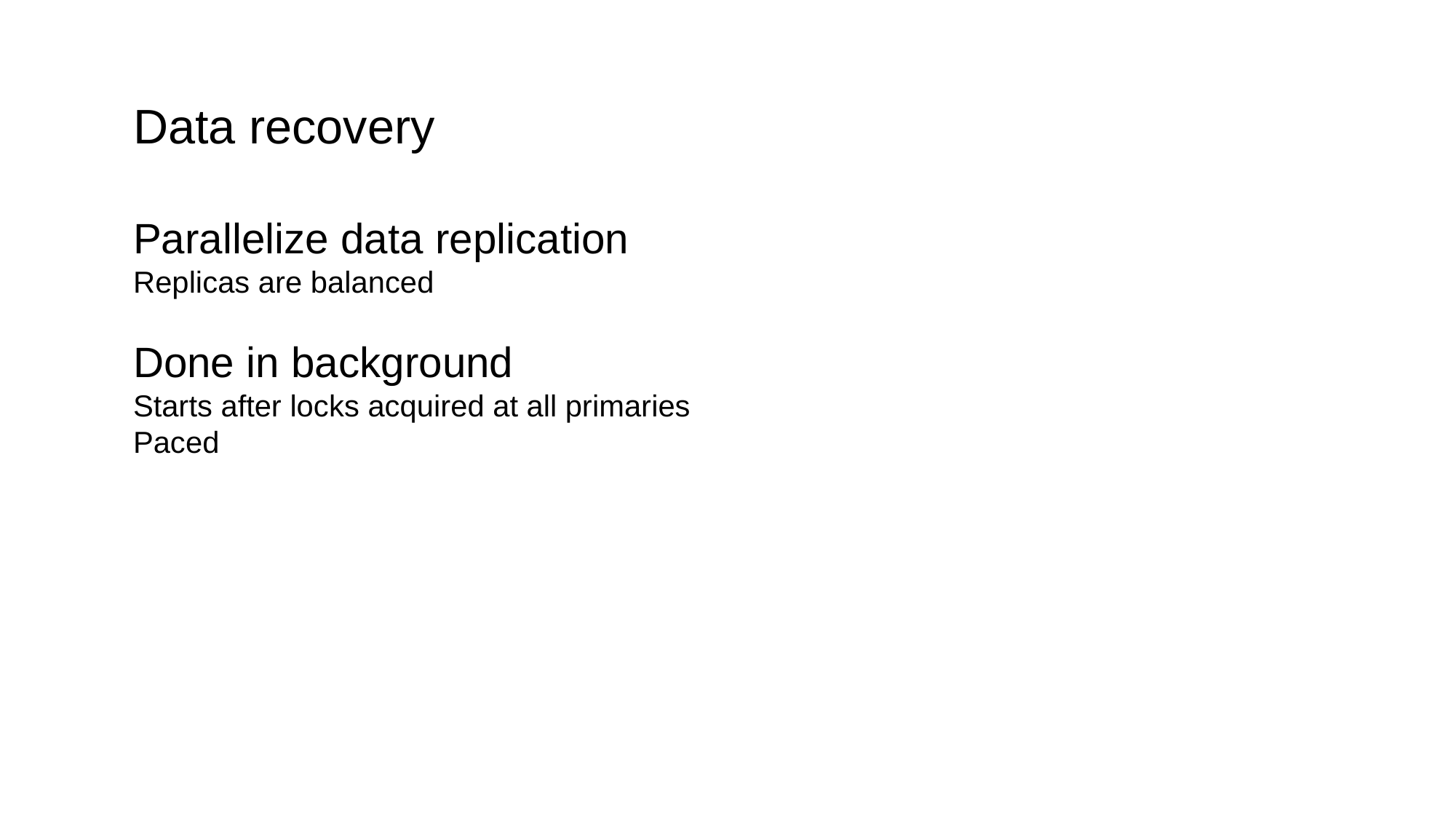

Data recovery

Parallelize data replication
Replicas are balanced

Done in background
Starts after locks acquired at all primaries
Paced